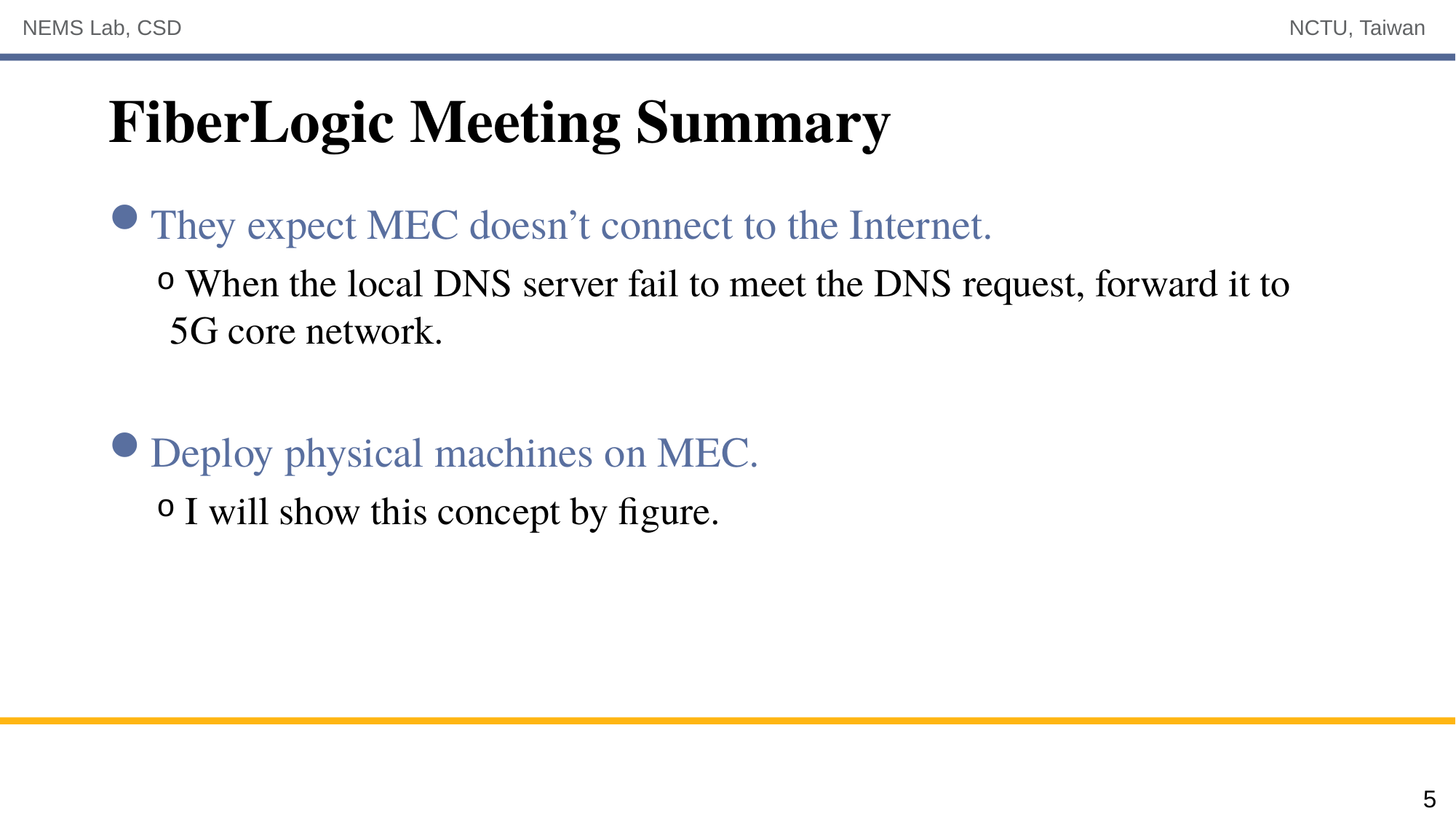

# FiberLogic Meeting Summary
They expect MEC doesn’t connect to the Internet.
 When the local DNS server fail to meet the DNS request, forward it to 5G core network.

Deploy physical machines on MEC.
 I will show this concept by figure.
5